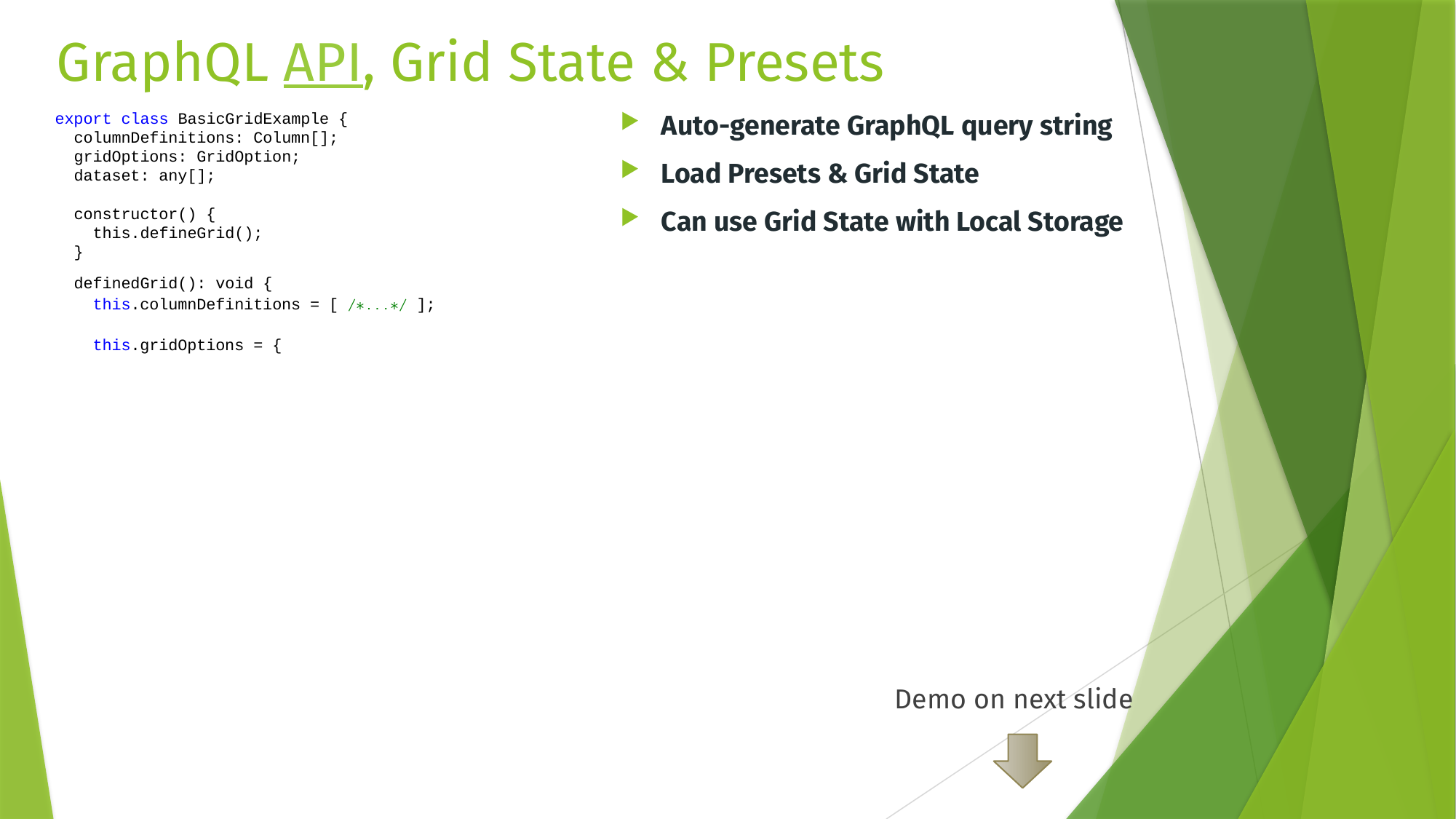

# GraphQL API, Grid State & Presets
export class BasicGridExample {
  columnDefinitions: Column[];
  gridOptions: GridOption;
  dataset: any[];

  constructor() {
    this.defineGrid();
  }

  definedGrid(): void {
    this.columnDefinitions = [ /*...*/ ];

    this.gridOptions = {
      pagination: { pageSizes: [10, 25, 50, 75, 100], pageSize: defaultPageSize, totalItems: 0 },
      presets: {
        filters: [
          { columnId: 'gender', searchTerms: ['male'], operator: OperatorType.equal },
          { columnId: 'name', searchTerms: ['John Doe'], operator: OperatorType.contains },
          { columnId: 'company', searchTerms: ['xyz'], operator: 'IN’ }
        ],
        sorters: [
          { columnId: 'name', direction: 'asc' },
          { columnId: 'company', direction: SortDirection.DESC }
        ],
        pagination: { pageNumber: 2, pageSize: 20 }
      },
      backendServiceApi: {
        service: new GraphqlService(),
        options: {
          columnDefinitions: this.columnDefinitions,
          datasetName: 'users’
        },
        preProcess: () => this.displaySpinner(true),
        process: (query) => this.getCustomerApiCall(query),
        postProcess: (result: GraphqlResult) => this.displaySpinner(false),
      }
    }
  }
Auto-generate GraphQL query string
Load Presets & Grid State
Can use Grid State with Local Storage
Demo on next slide